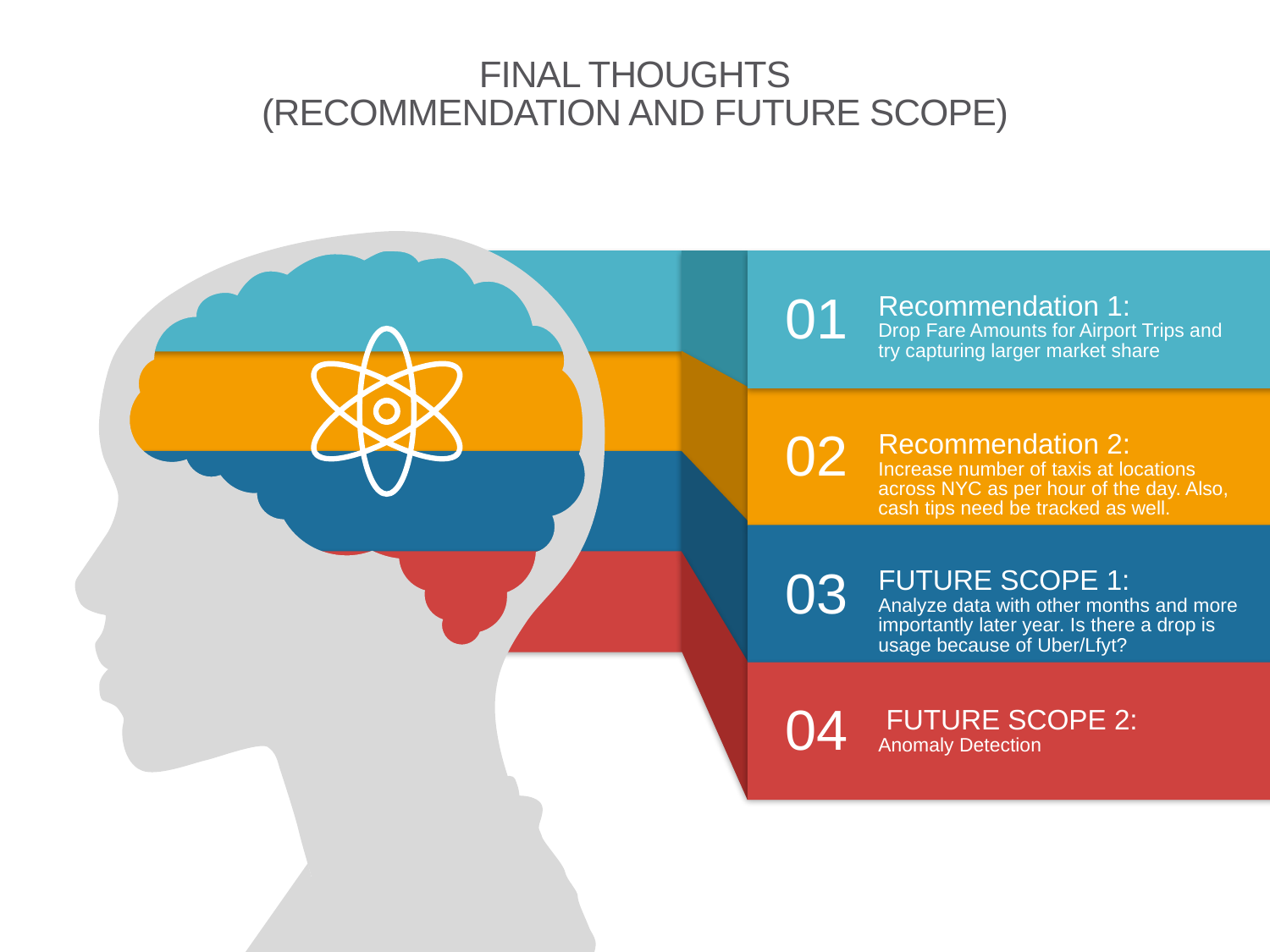

# FINAL THOUGHTS (RECOMMENDATION AND FUTURE SCOPE)

01

Recommendation 1:
Drop Fare Amounts for Airport Trips and try capturing larger market share

02

Recommendation 2:
Increase number of taxis at locations across NYC as per hour of the day. Also, cash tips need be tracked as well.

03

FUTURE SCOPE 1:
Analyze data with other months and more importantly later year. Is there a drop is usage because of Uber/Lfyt?

04
 FUTURE SCOPE 2:
Anomaly Detection